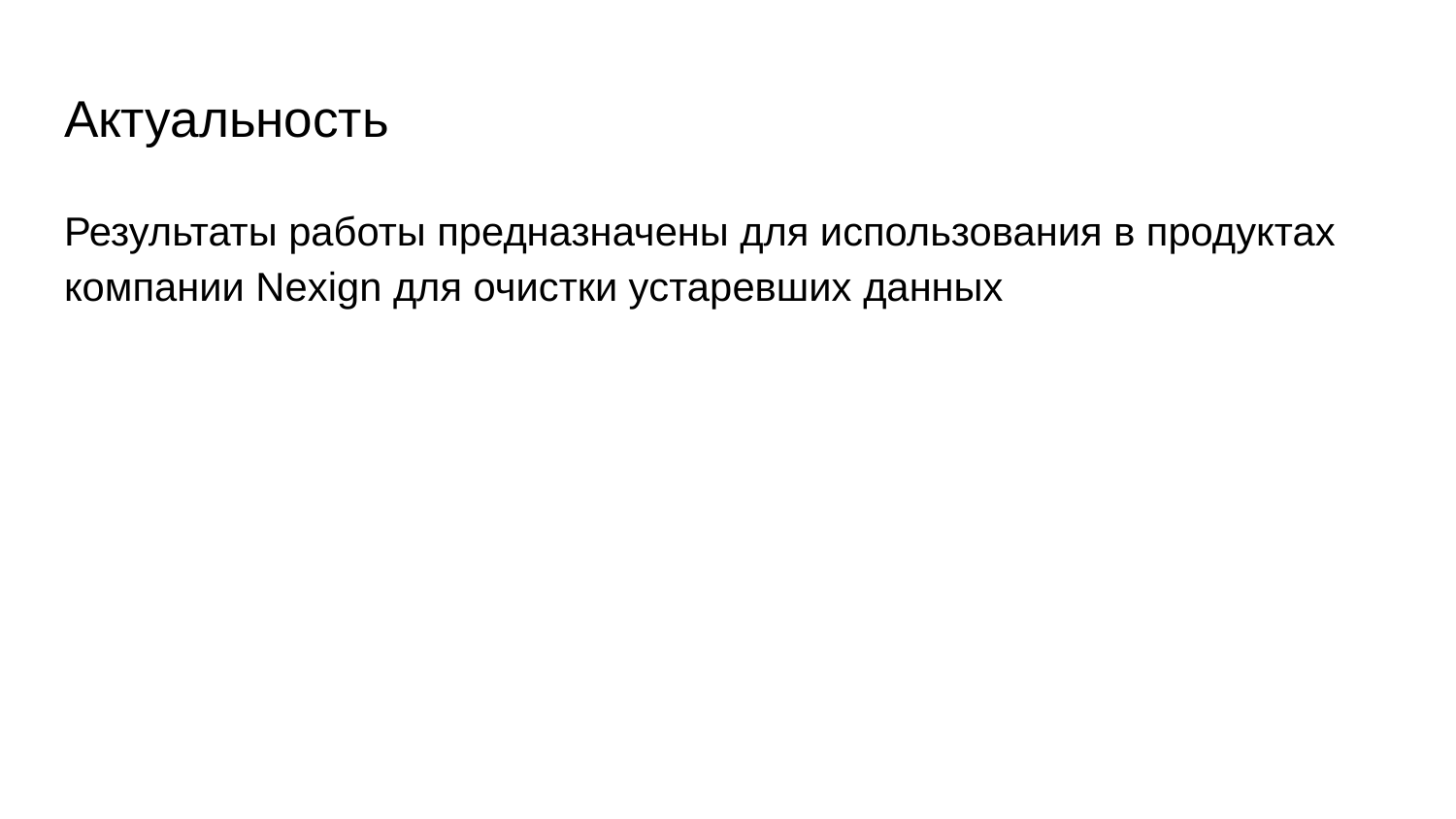

# Актуальность
Результаты работы предназначены для использования в продуктах компании Nexign для очистки устаревших данных